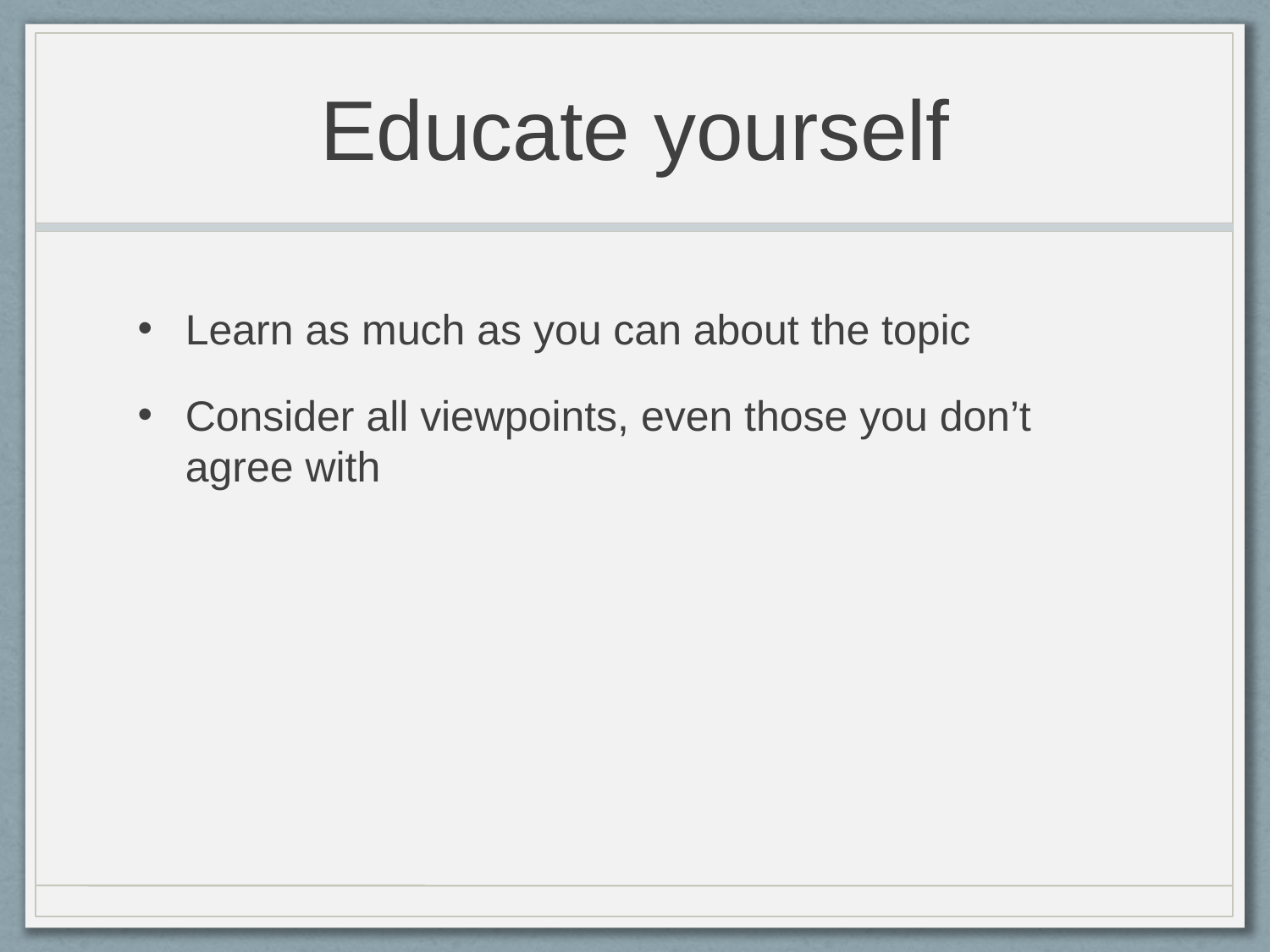

# Educate yourself
Learn as much as you can about the topic
Consider all viewpoints, even those you don’t agree with